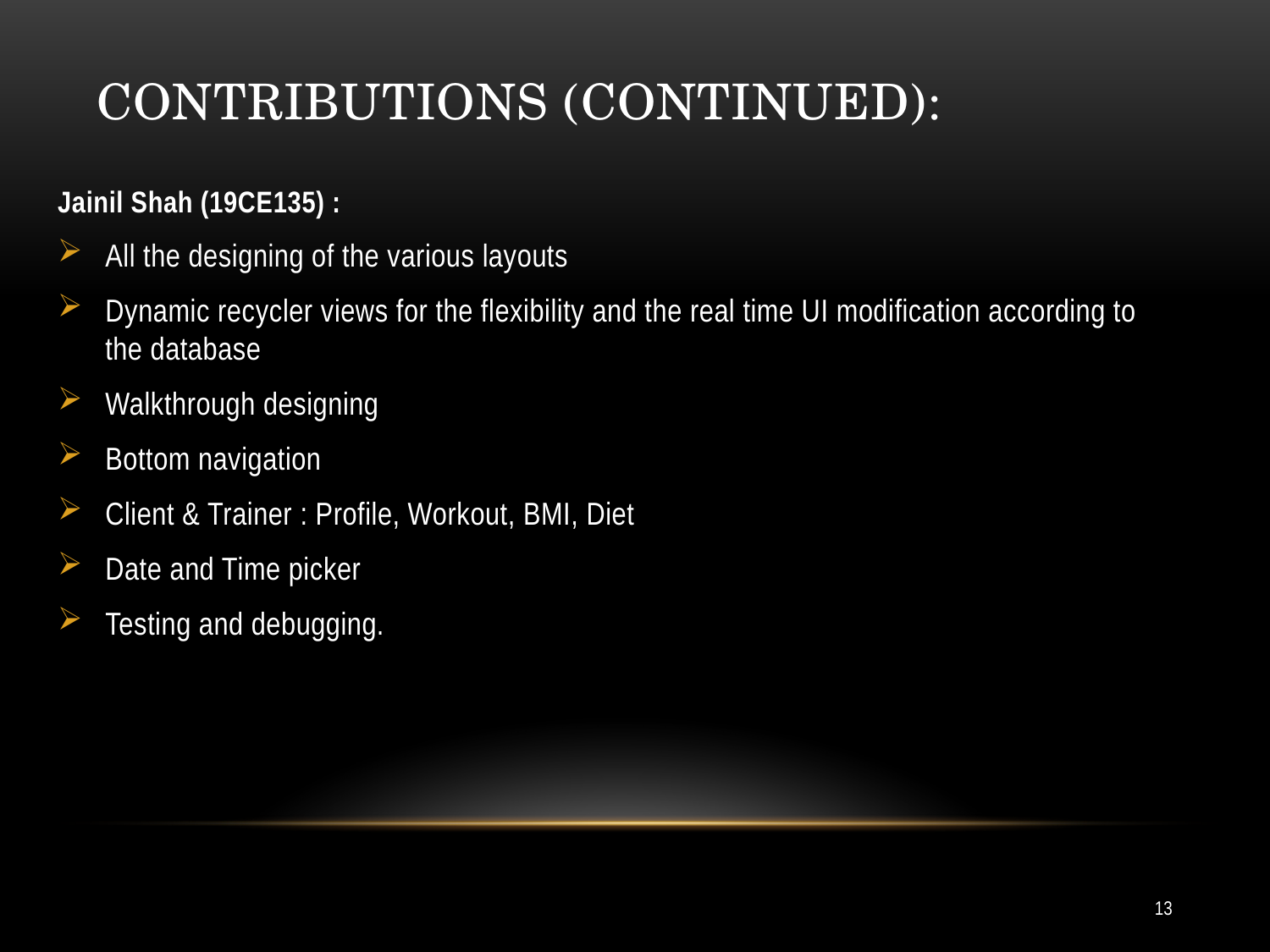

# CONTRIBUTIONS (CONTINUED):
Jainil Shah (19CE135) :
All the designing of the various layouts
Dynamic recycler views for the flexibility and the real time UI modification according to the database
Walkthrough designing
Bottom navigation
Client & Trainer : Profile, Workout, BMI, Diet
Date and Time picker
Testing and debugging.

13